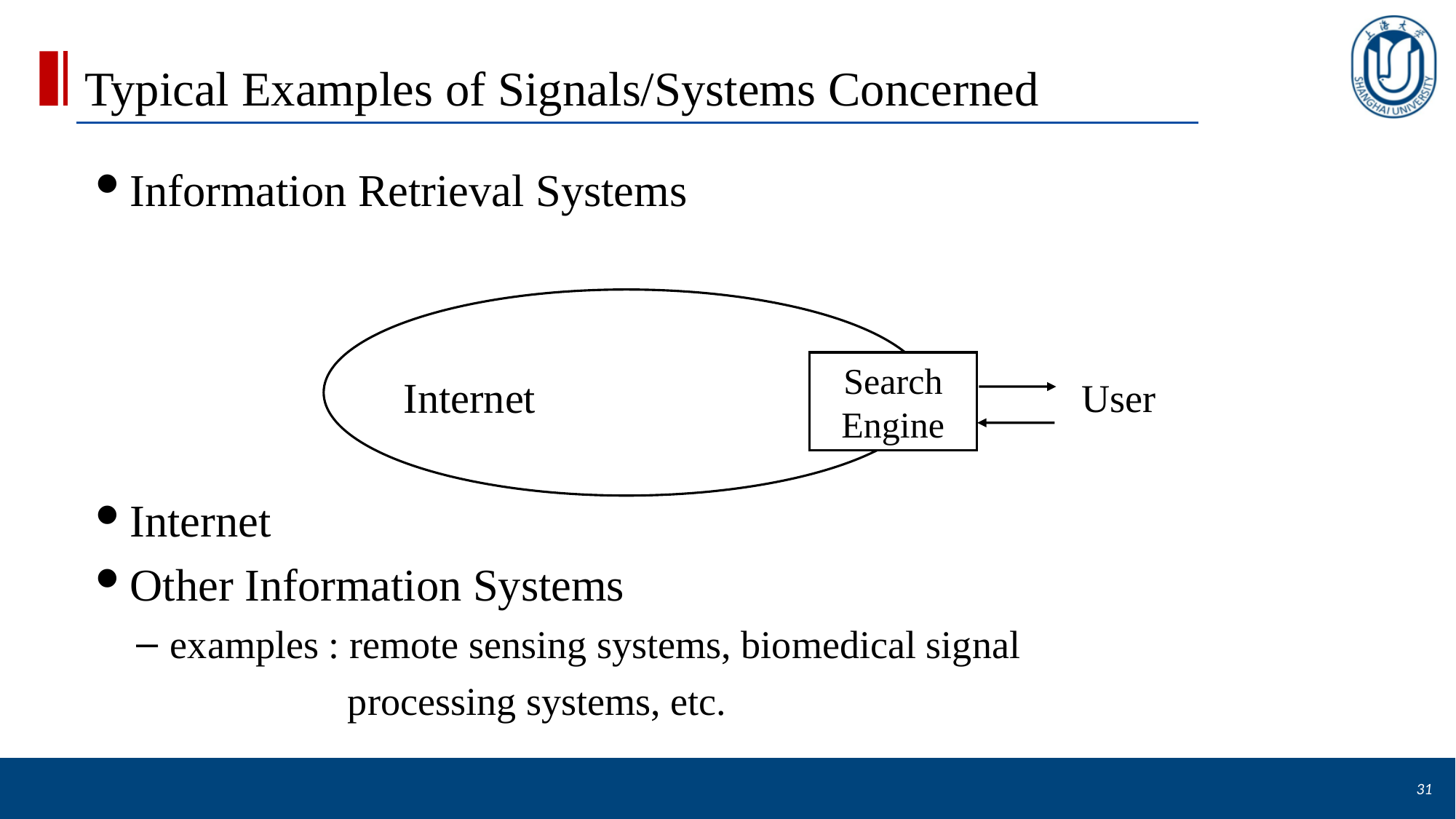

# Typical Examples of Signals/Systems Concerned
Information Retrieval Systems

Internet
Other Information Systems
examples : remote sensing systems, biomedical signal
                      processing systems, etc.

Search Engine
Internet
User

31